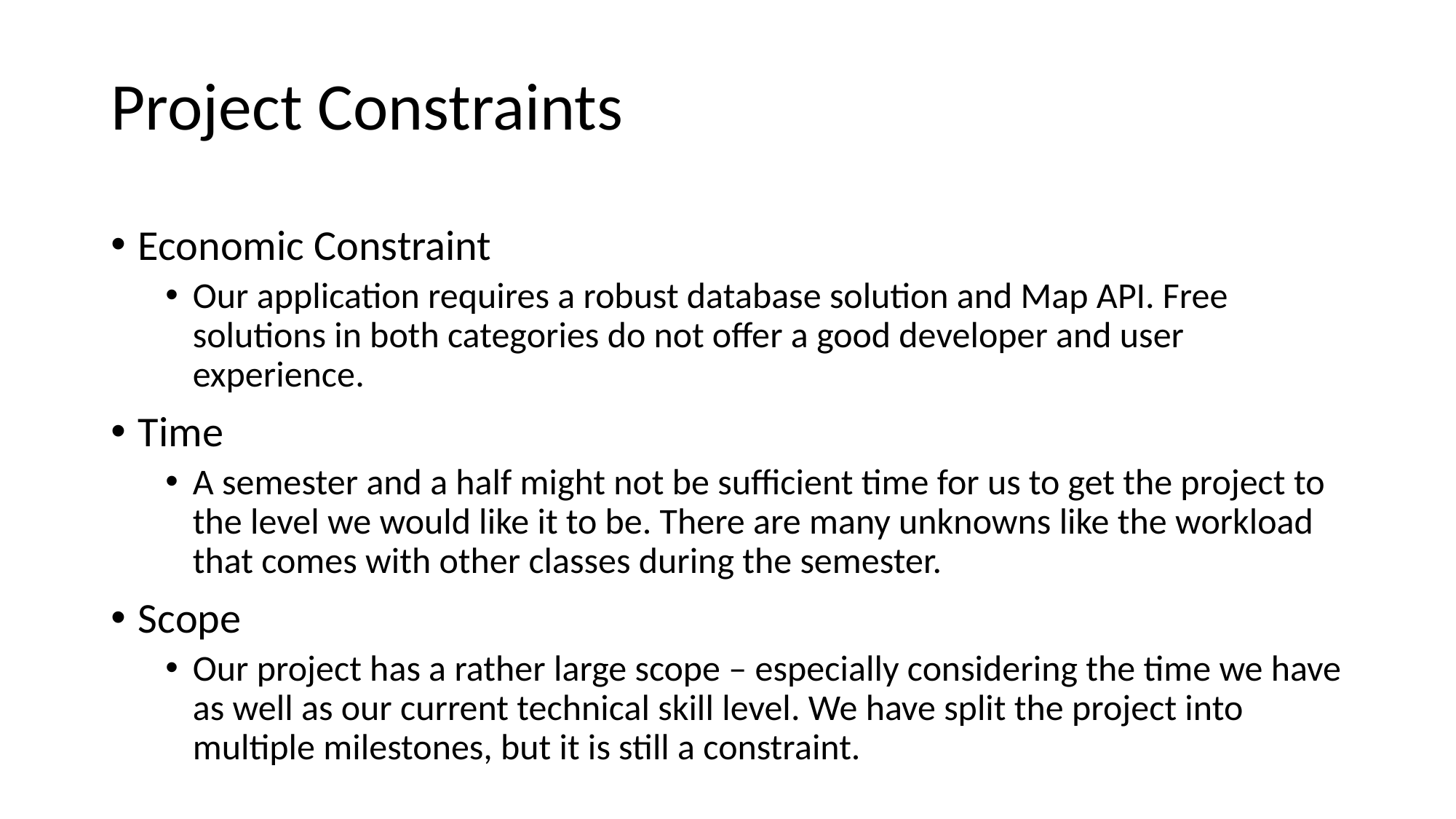

# Project Constraints
Economic Constraint
Our application requires a robust database solution and Map API. Free solutions in both categories do not offer a good developer and user experience.
Time
A semester and a half might not be sufficient time for us to get the project to the level we would like it to be. There are many unknowns like the workload that comes with other classes during the semester.
Scope
Our project has a rather large scope – especially considering the time we have as well as our current technical skill level. We have split the project into multiple milestones, but it is still a constraint.